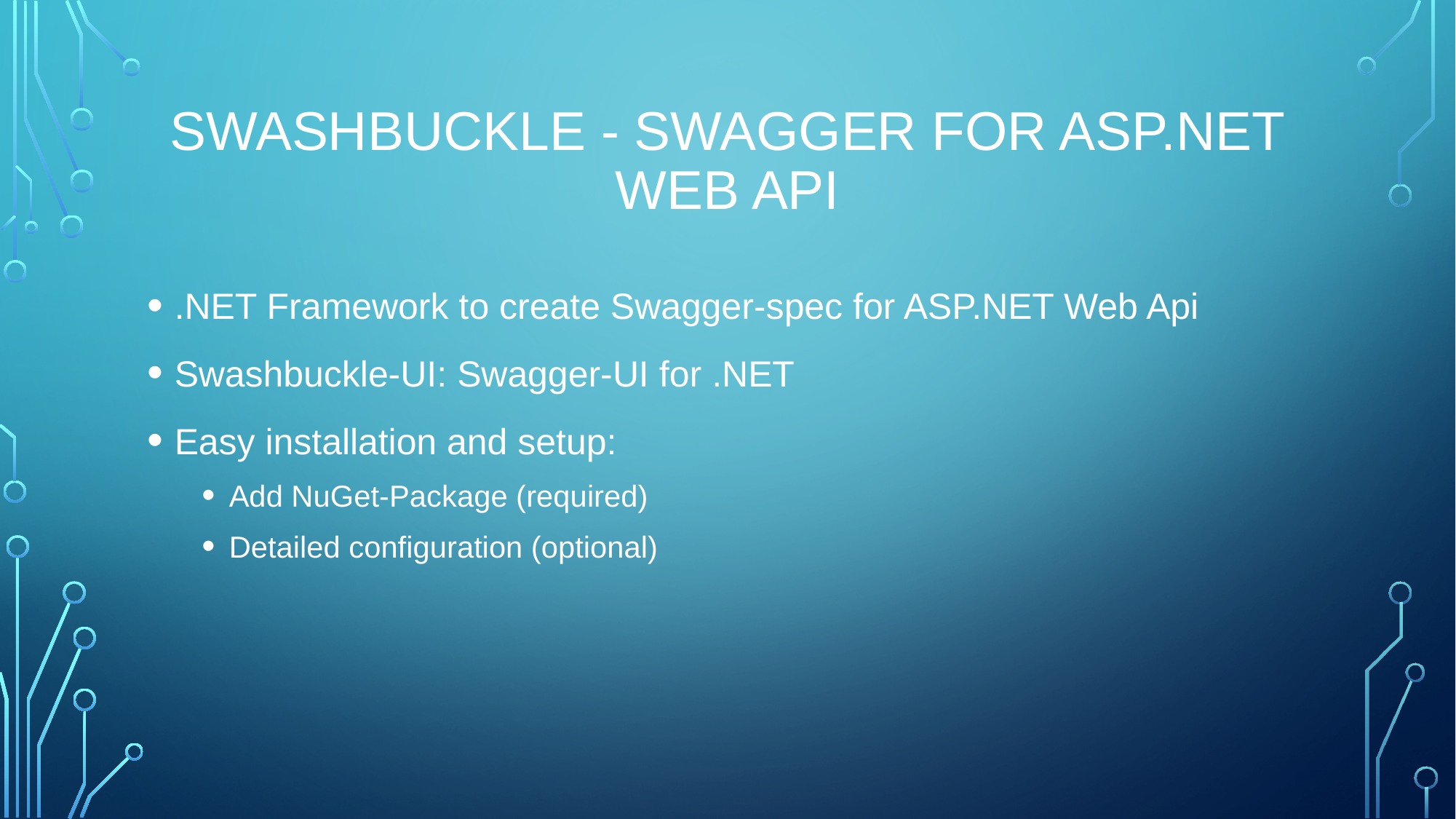

# Swashbuckle - Swagger for ASP.NET Web Api
.NET Framework to create Swagger-spec for ASP.NET Web Api
Swashbuckle-UI: Swagger-UI for .NET
Easy installation and setup:
Add NuGet-Package (required)
Detailed configuration (optional)